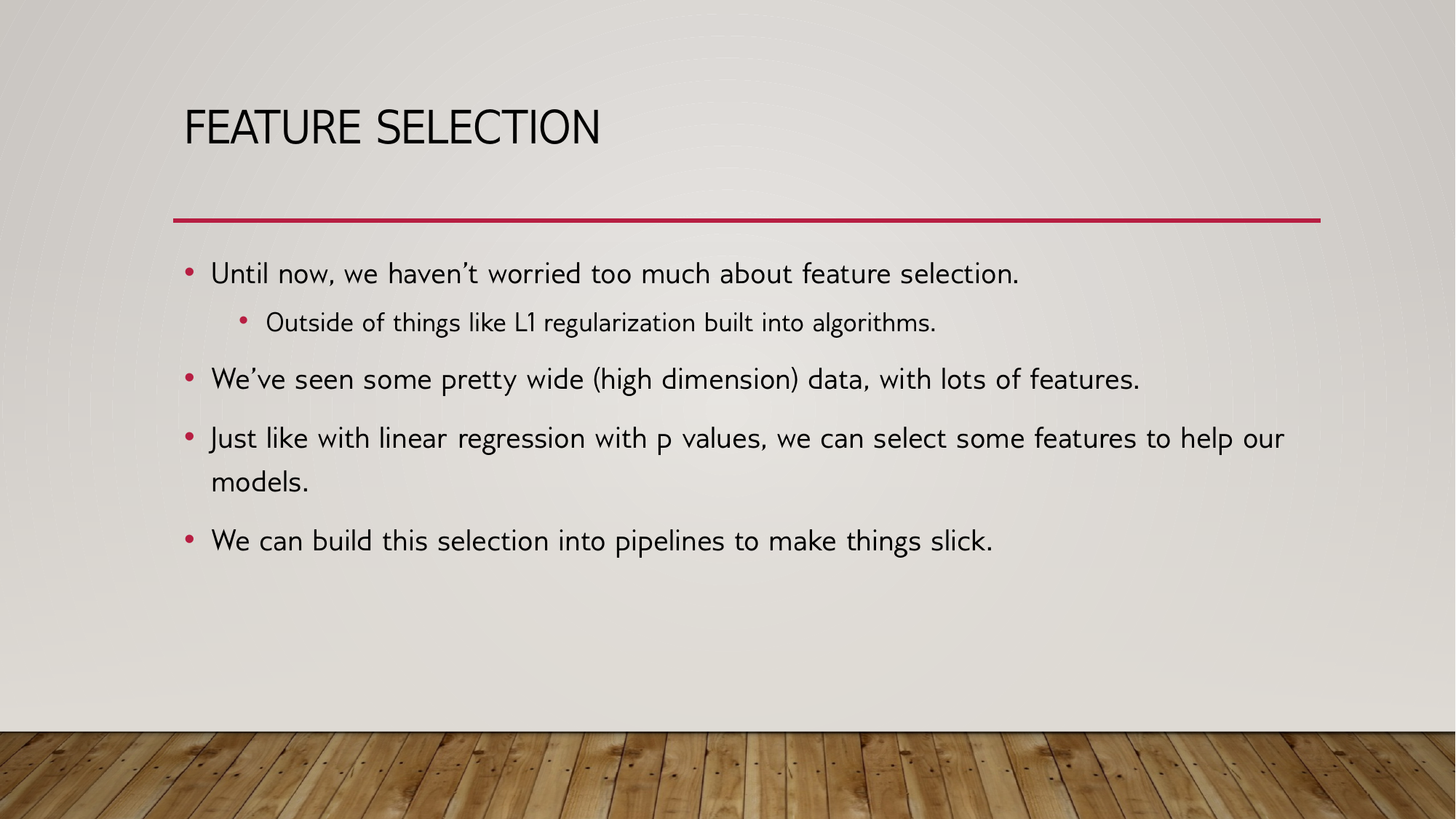

# Feature Selection
Until now, we haven’t worried too much about feature selection.
Outside of things like L1 regularization built into algorithms.
We’ve seen some pretty wide (high dimension) data, with lots of features.
Just like with linear regression with p values, we can select some features to help our models.
We can build this selection into pipelines to make things slick.